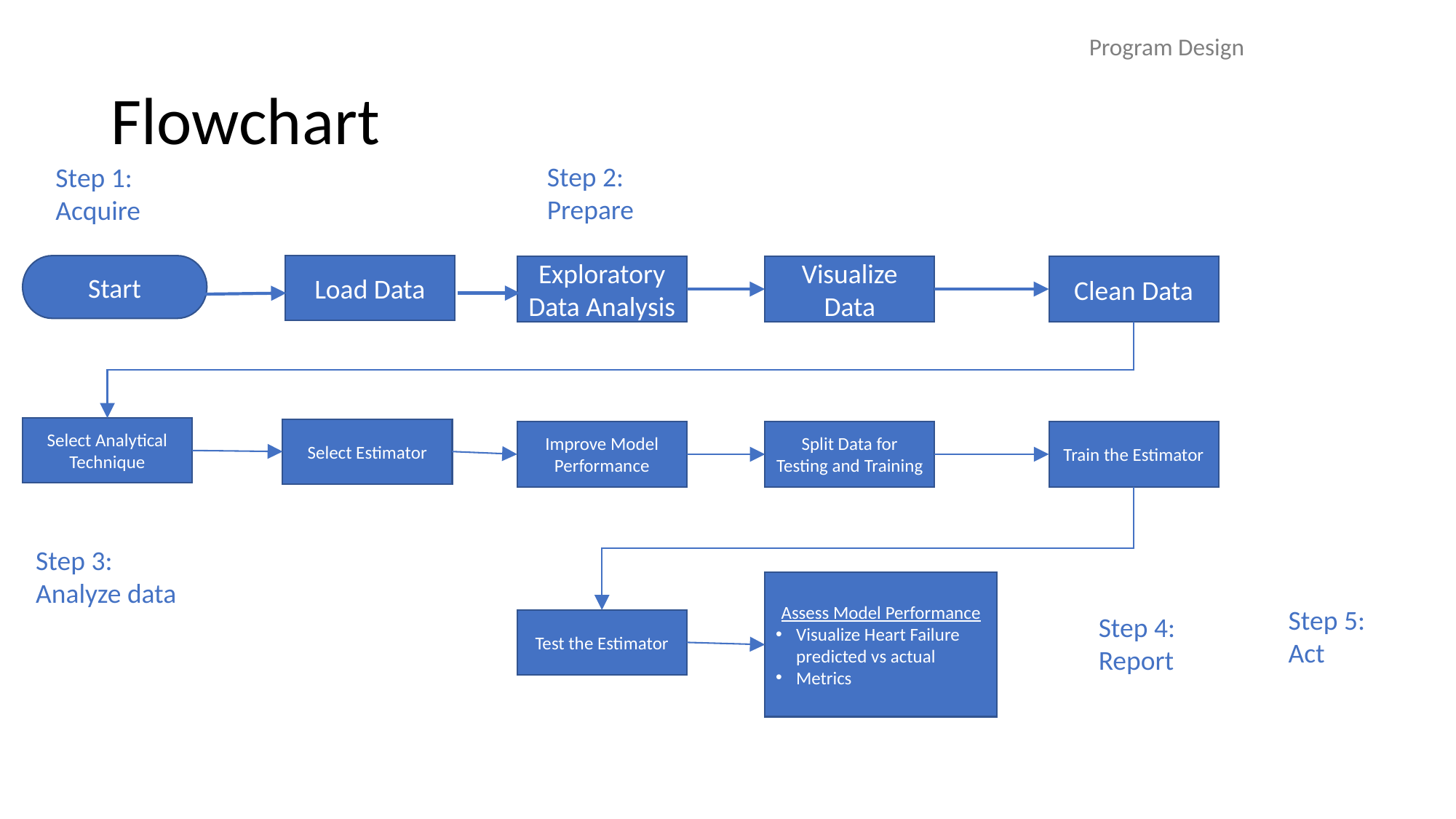

Program Design
# Flowchart
Step 2:
Prepare
Step 1:
Acquire
Load Data
Start
Exploratory Data Analysis
Visualize
Data
Clean Data
Select Analytical Technique
Select Estimator
Improve Model Performance
Split Data for Testing and Training
Train the Estimator
Step 3:
Analyze data
Assess Model Performance
Visualize Heart Failure predicted vs actual
Metrics
Step 5:
Act
Step 4:
Report
Test the Estimator